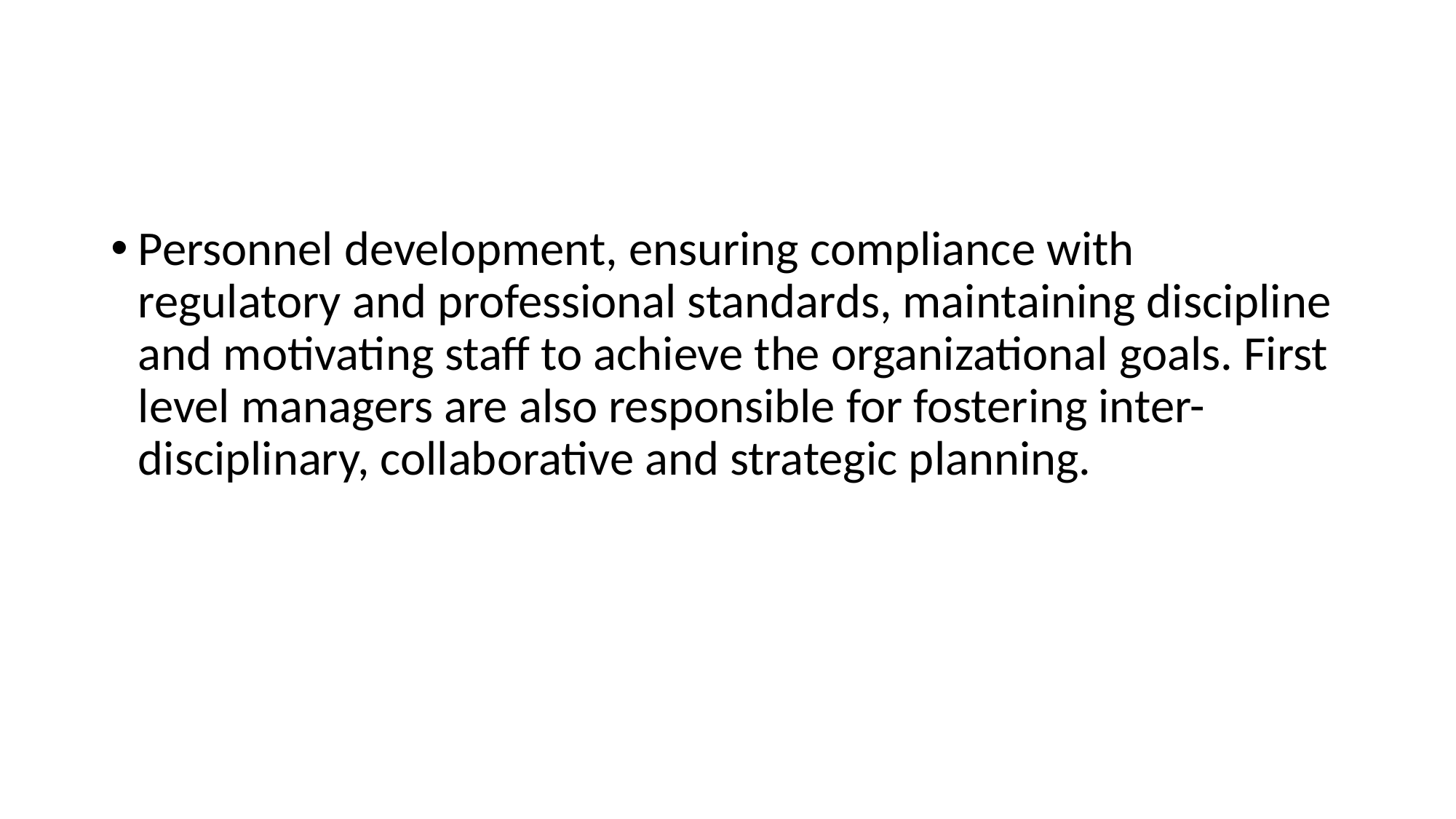

#
Personnel development, ensuring compliance with regulatory and professional standards, maintaining discipline and motivating staff to achieve the organizational goals. First level managers are also responsible for fostering inter-disciplinary, collaborative and strategic planning.